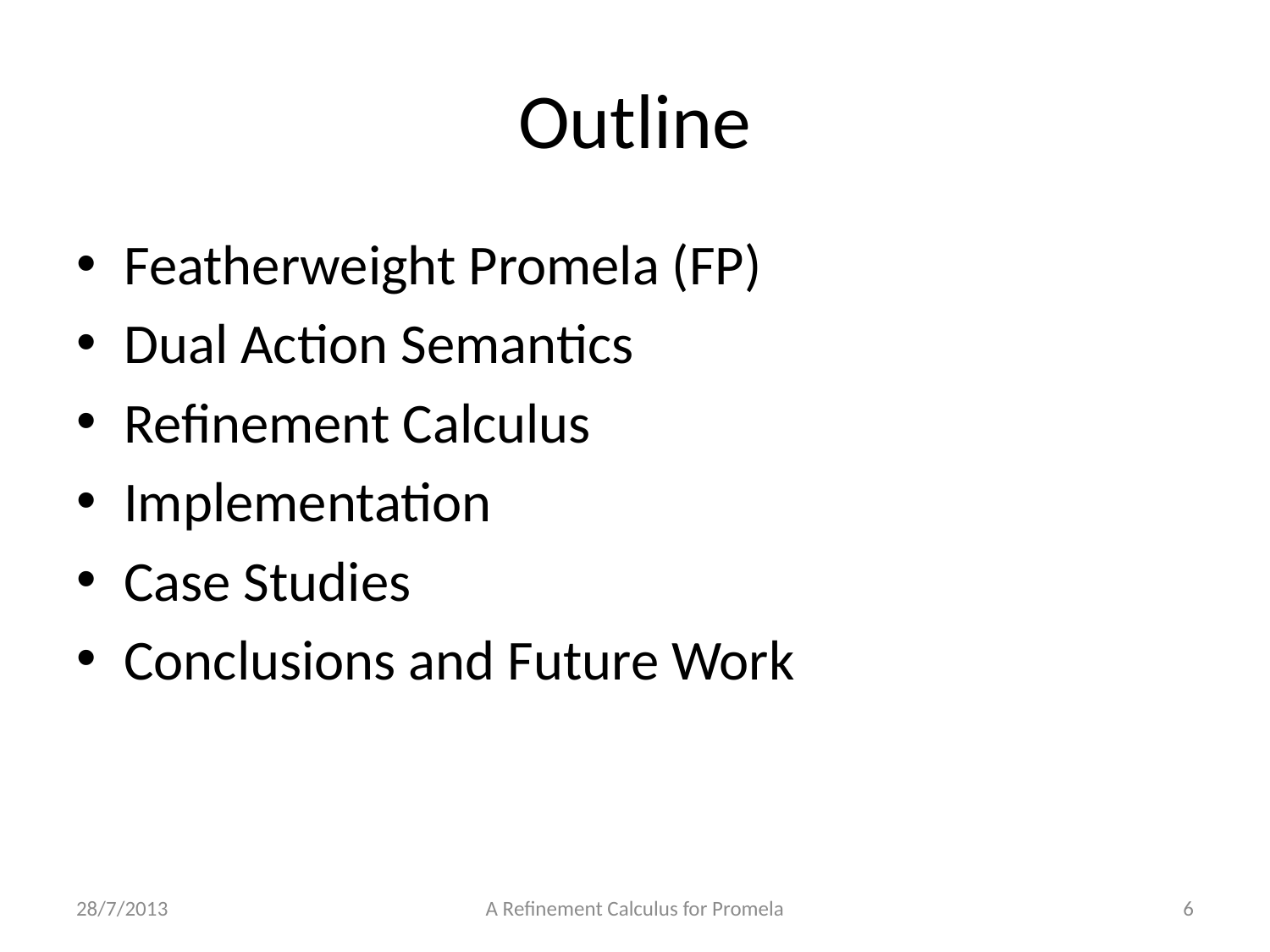

# Outline
Featherweight Promela (FP)
Dual Action Semantics
Refinement Calculus
Implementation
Case Studies
Conclusions and Future Work
28/7/2013
A Refinement Calculus for Promela
6